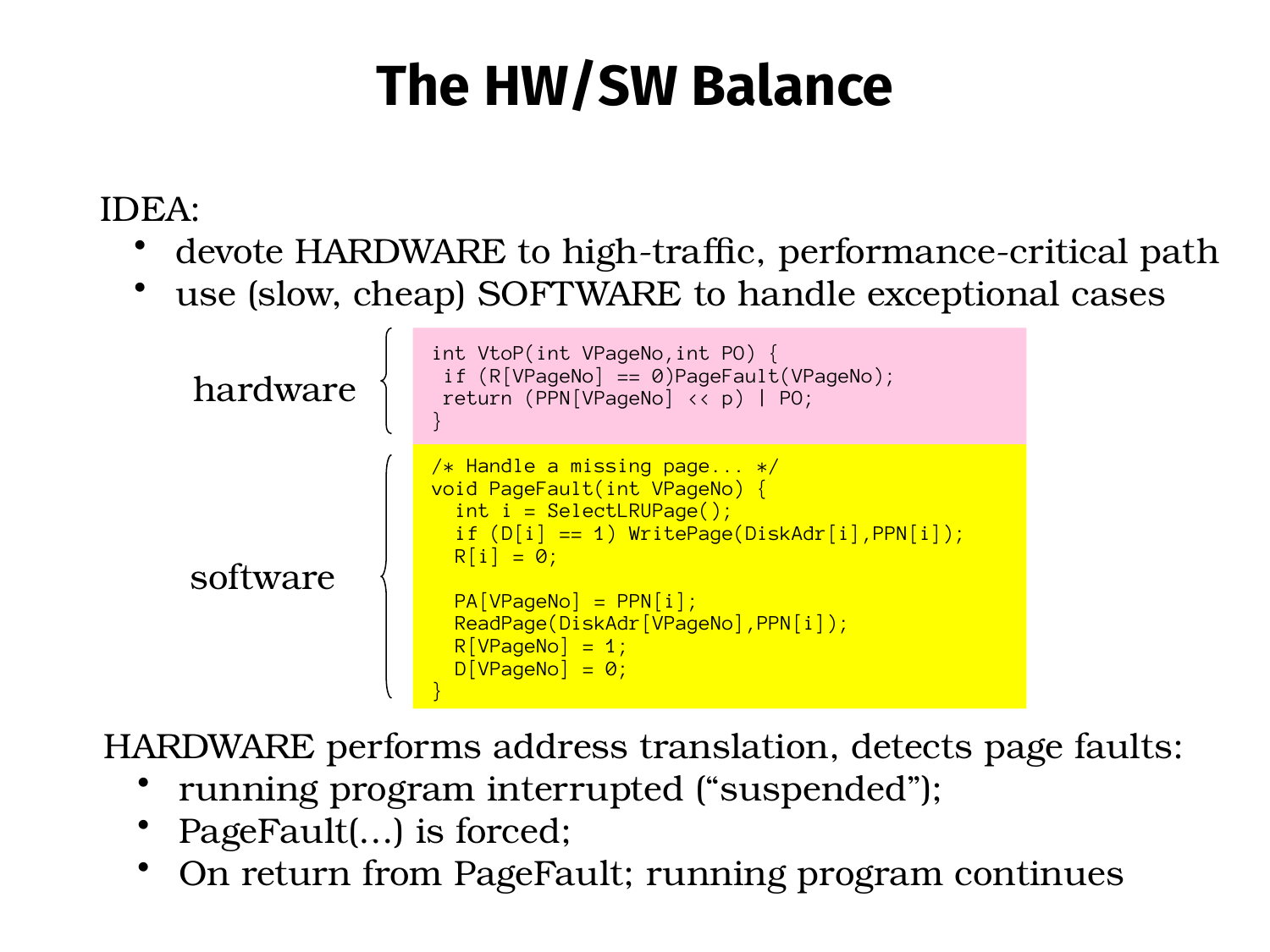

# The HW/SW Balance
IDEA:
 devote HARDWARE to high-traffic, performance-critical path
 use (slow, cheap) SOFTWARE to handle exceptional cases

int VtoP(int VPageNo,int PO) {
 if (R[VPageNo] == 0)PageFault(VPageNo);
 return (PPN[VPageNo] << p) | PO;
}

/* Handle a missing page... */
void PageFault(int VPageNo) {
  int i = SelectLRUPage();
  if (D[i] == 1) WritePage(DiskAdr[i],PPN[i]);
  R[i] = 0;

  PA[VPageNo] = PPN[i];
  ReadPage(DiskAdr[VPageNo],PPN[i]);
  R[VPageNo] = 1;
  D[VPageNo] = 0;
}
hardware

software
HARDWARE performs address translation, detects page faults:
 running program interrupted (“suspended”);
 PageFault(…) is forced;
 On return from PageFault; running program continues